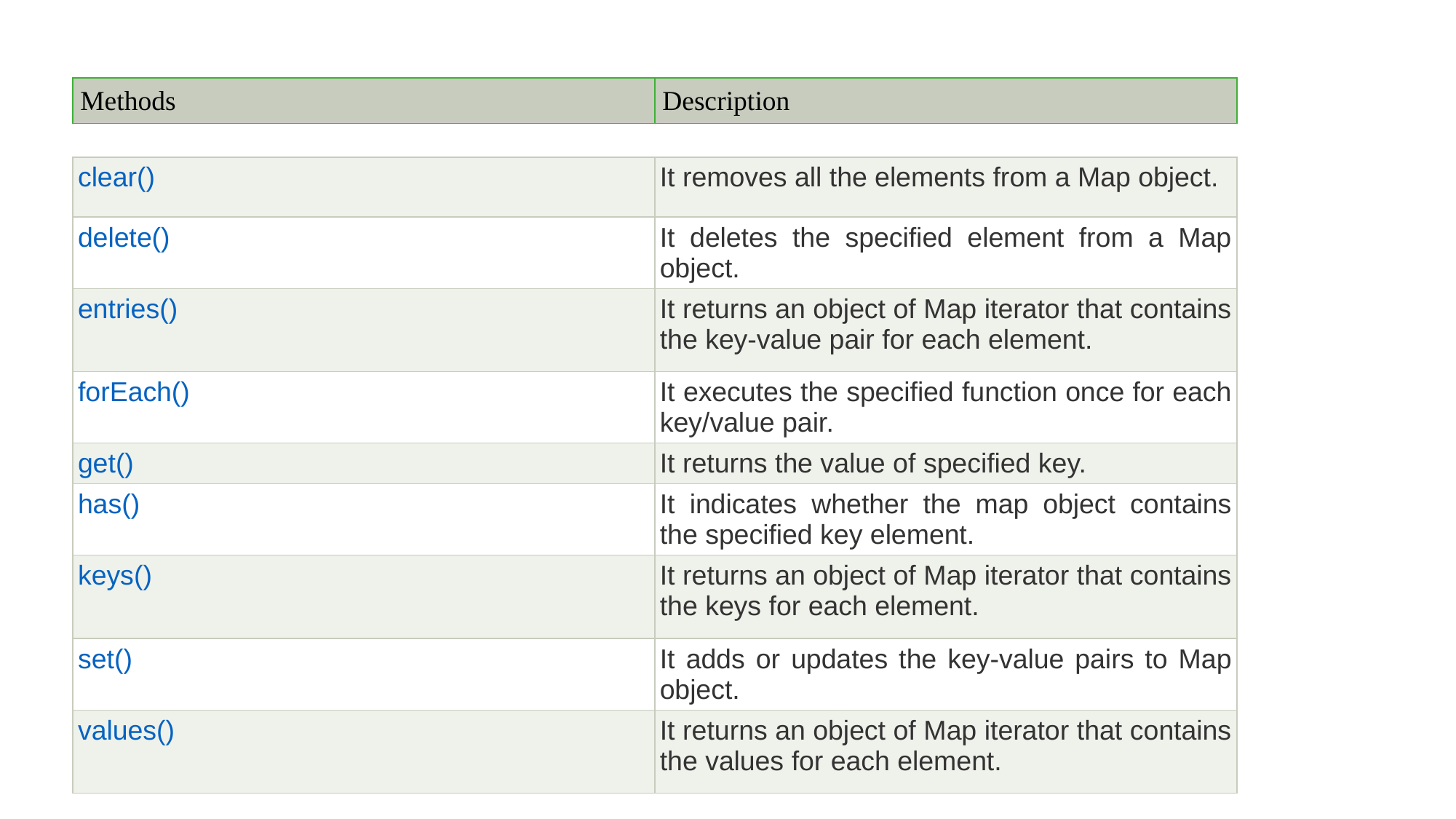

| Methods | Description |
| --- | --- |
|  |  |
| clear() | It removes all the elements from a Map object. |
| delete() | It deletes the specified element from a Map object. |
| entries() | It returns an object of Map iterator that contains the key-value pair for each element. |
| forEach() | It executes the specified function once for each key/value pair. |
| get() | It returns the value of specified key. |
| has() | It indicates whether the map object contains the specified key element. |
| keys() | It returns an object of Map iterator that contains the keys for each element. |
| set() | It adds or updates the key-value pairs to Map object. |
| values() | It returns an object of Map iterator that contains the values for each element. |